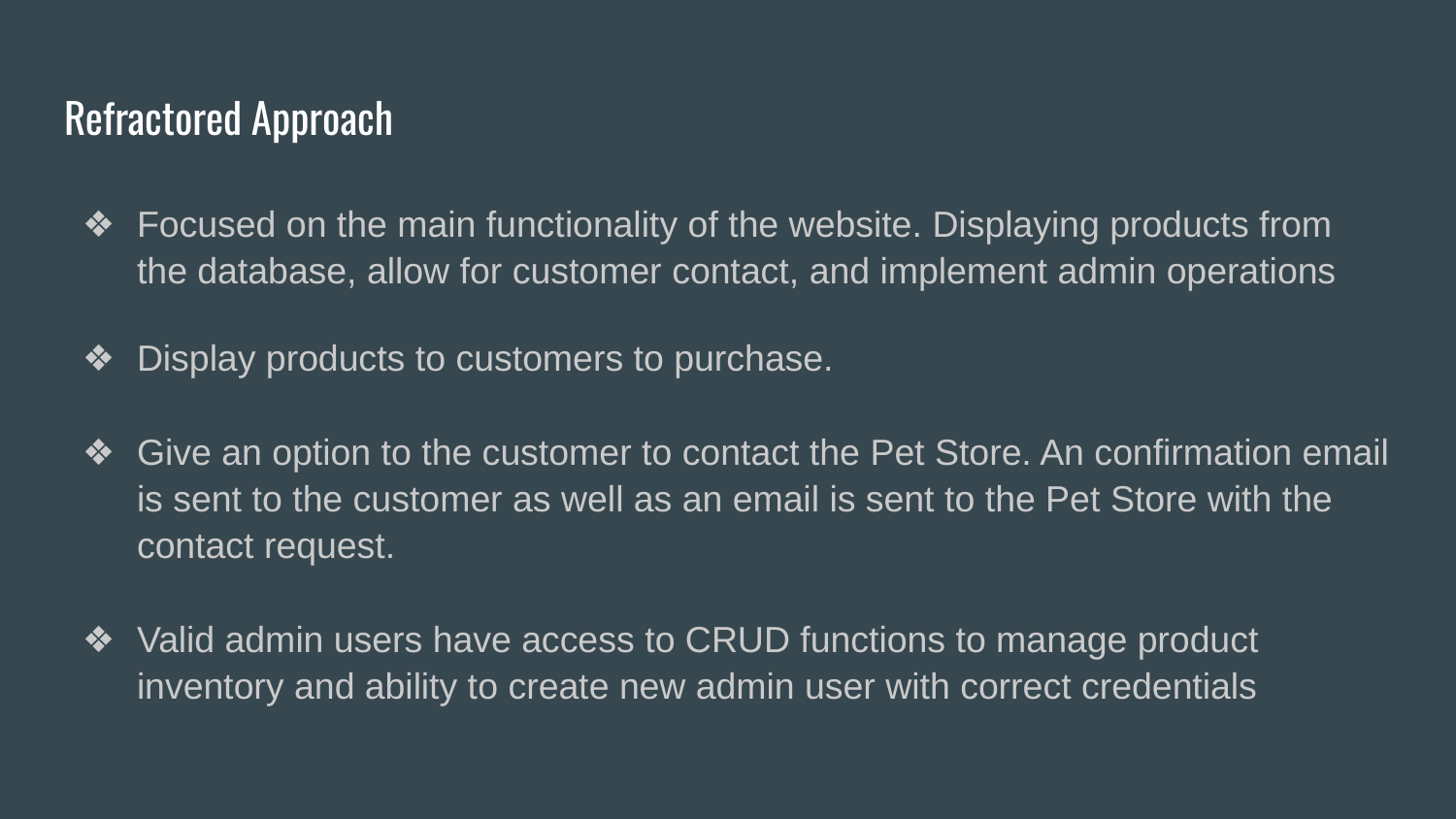

# Refractored Approach
Focused on the main functionality of the website. Displaying products from the database, allow for customer contact, and implement admin operations
Display products to customers to purchase.
Give an option to the customer to contact the Pet Store. An confirmation email is sent to the customer as well as an email is sent to the Pet Store with the contact request.
Valid admin users have access to CRUD functions to manage product inventory and ability to create new admin user with correct credentials